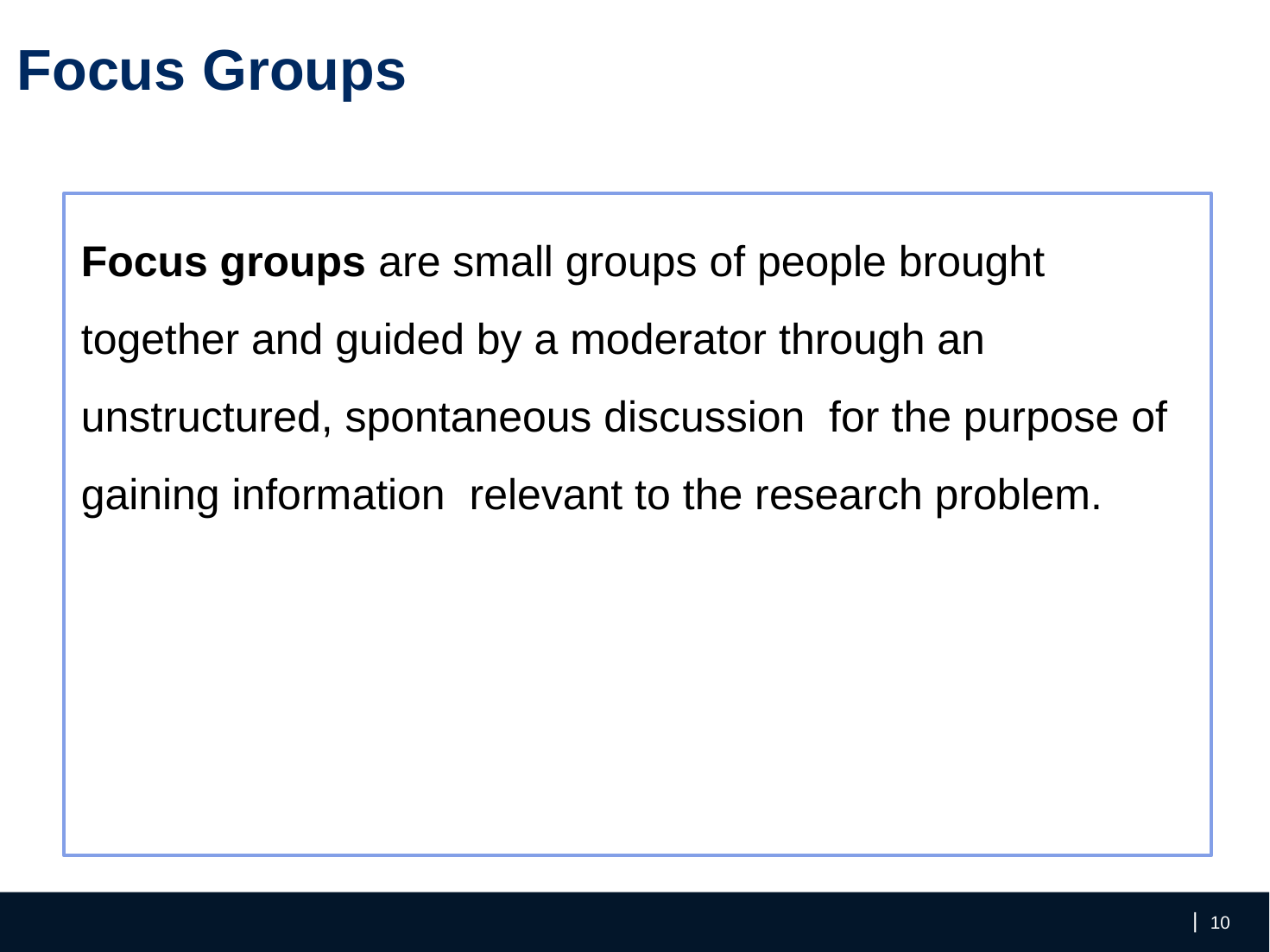

Focus Groups

Focus groups are small groups of people brought
together and guided by a moderator through an
unstructured, spontaneous discussion  for the purpose of
gaining information  relevant to the research problem.
10